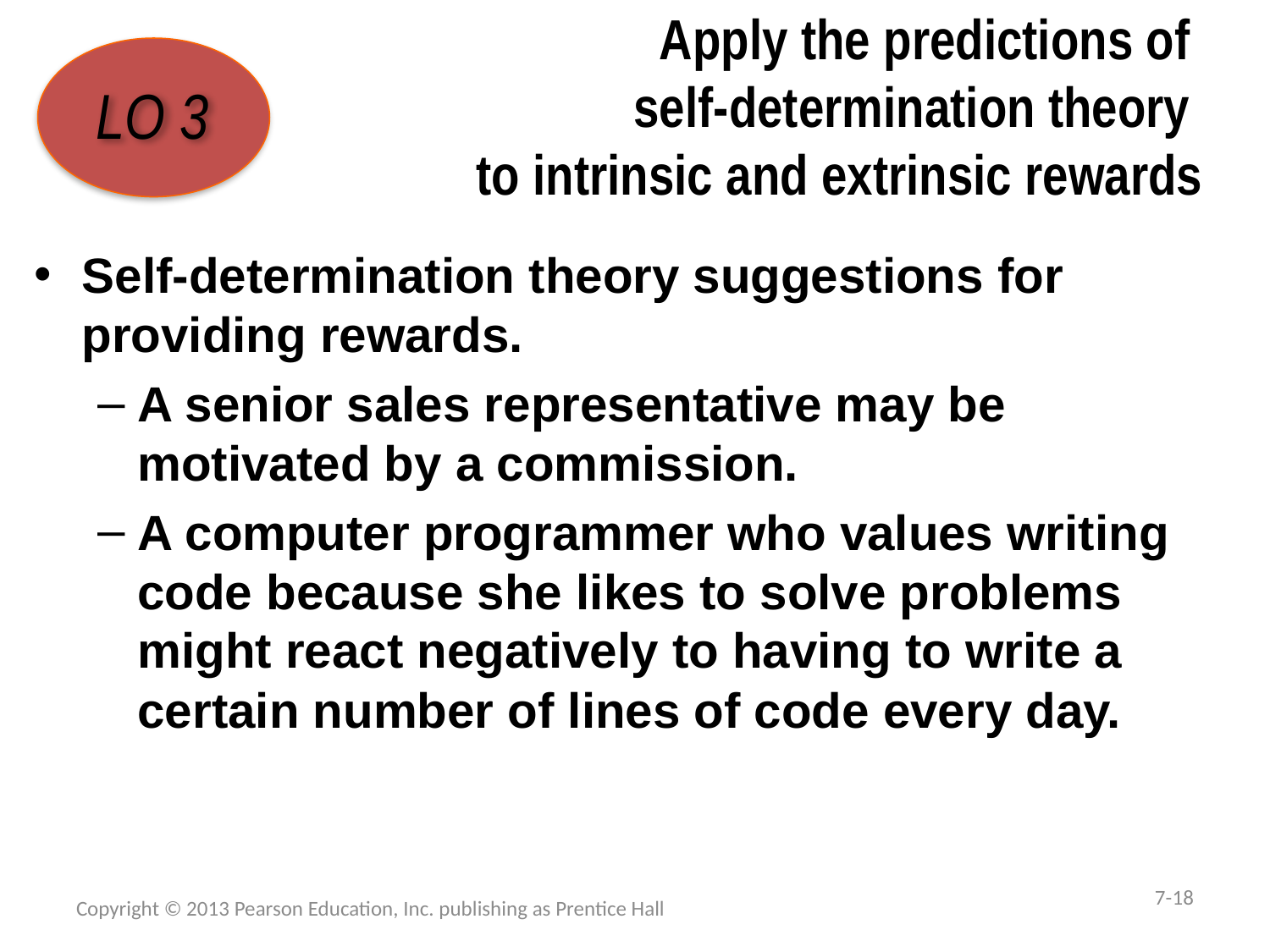

# Apply the predictions of self-determination theory to intrinsic and extrinsic rewards

LO 3
Self-determination theory suggestions for providing rewards.
A senior sales representative may be motivated by a commission.
A computer programmer who values writing code because she likes to solve problems might react negatively to having to write a certain number of lines of code every day.
7-18
Copyright © 2013 Pearson Education, Inc. publishing as Prentice Hall